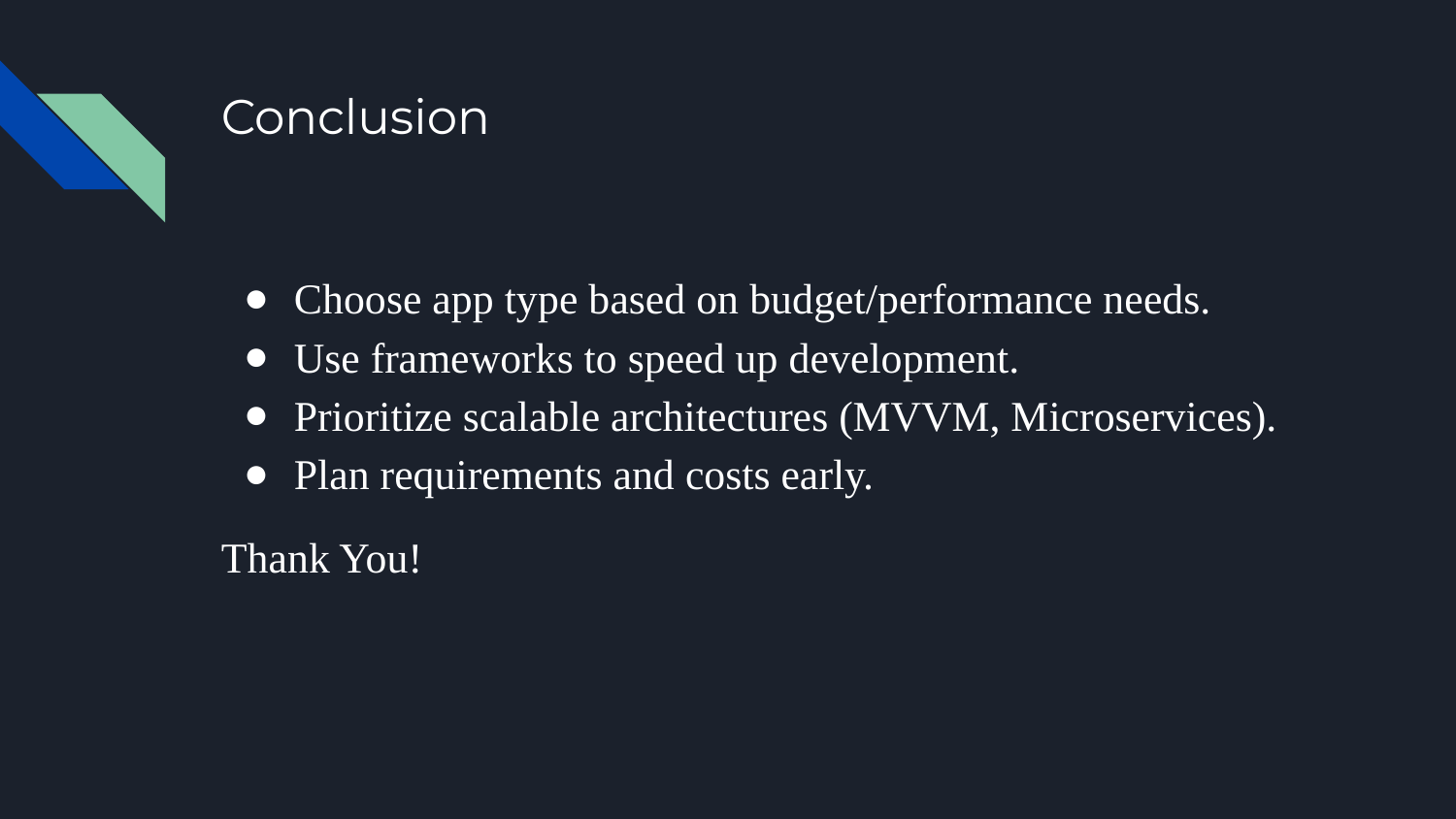

# Conclusion

Choose app type based on budget/performance needs.
Use frameworks to speed up development.
Prioritize scalable architectures (MVVM, Microservices).
Plan requirements and costs early.
Thank You!